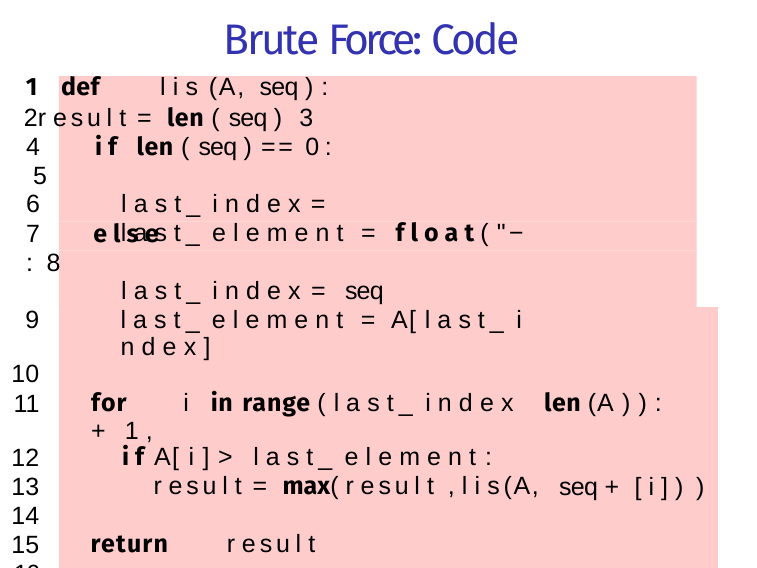

# Brute Force: Code
def	l i s  (A,	seq ) :
r e s u l t = len ( seq )  3
4	i f	len ( seq ) == 0 :  5
6
7	e l s e :  8

l a s t_ i n d e x = −1
l a s t_ e l e m e n t = f l o a t ( "− i n f " )

l a s t_ i n d e x = seq [ −1]
| 9 | l a s t\_ e l e m e n t = A[ l a s t\_ i n d e x ] |  |
| --- | --- | --- |
| 10 |  |  |
| 11 | for i in range ( l a s t\_ i n d e x + 1 , | len (A ) ) : |
| 12 | i f A[ i ] > l a s t\_ e l e m e n t : |  |
| 13 | r e s u l t = max( r e s u l t , l i s (A, | seq + [ i ] ) ) |
| 14 |  |  |
| 15 | return r e s u l t |  |
| 16 17 | print ( l i s (A=[ 7 , 2 , 1 , 3 , 8 , 4 , 9 ] | , seq =[ ] ) ) |